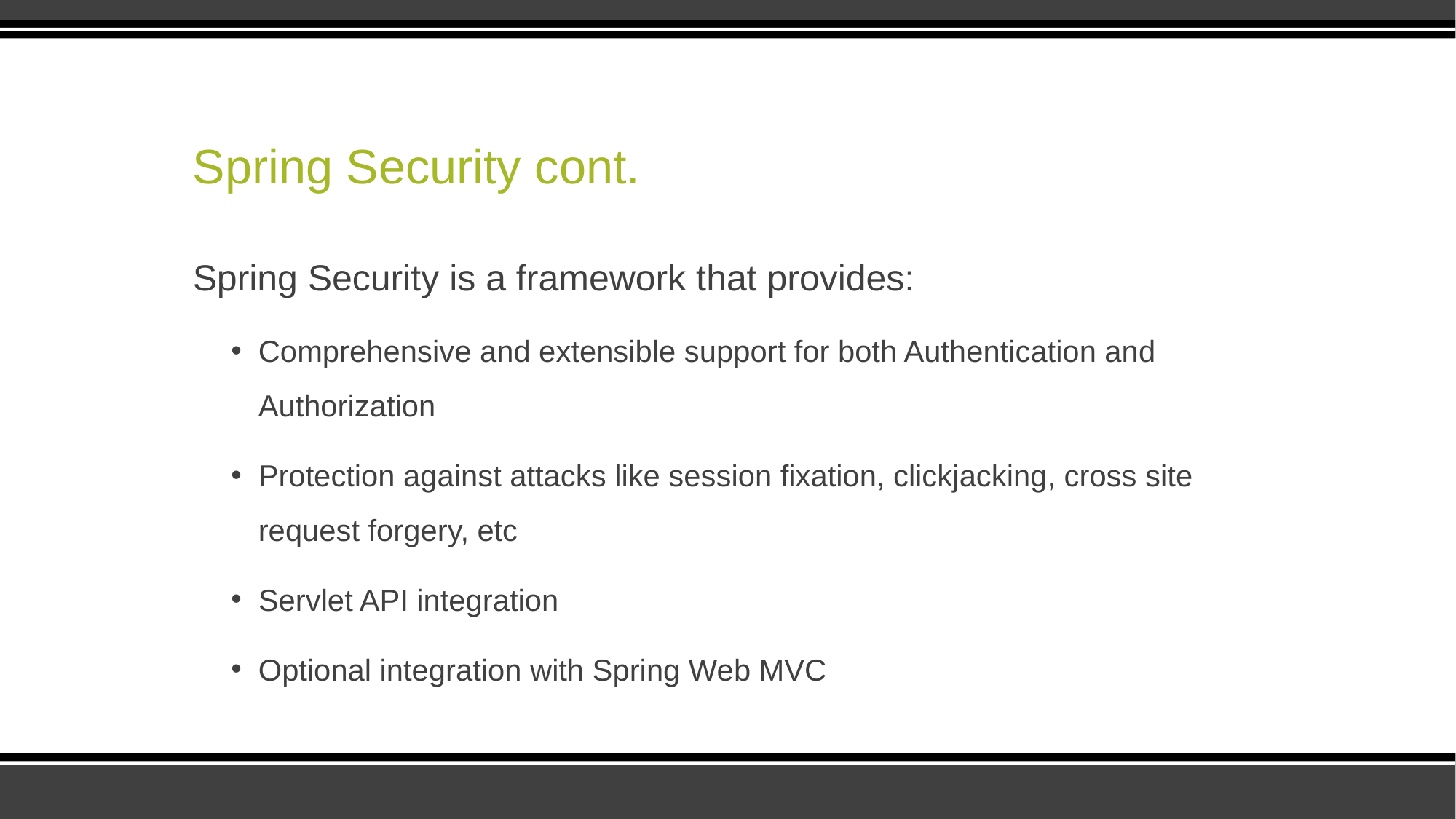

# Spring Security cont.
Spring Security is a framework that provides:
Comprehensive and extensible support for both Authentication and Authorization
Protection against attacks like session fixation, clickjacking, cross site request forgery, etc
Servlet API integration
Optional integration with Spring Web MVC